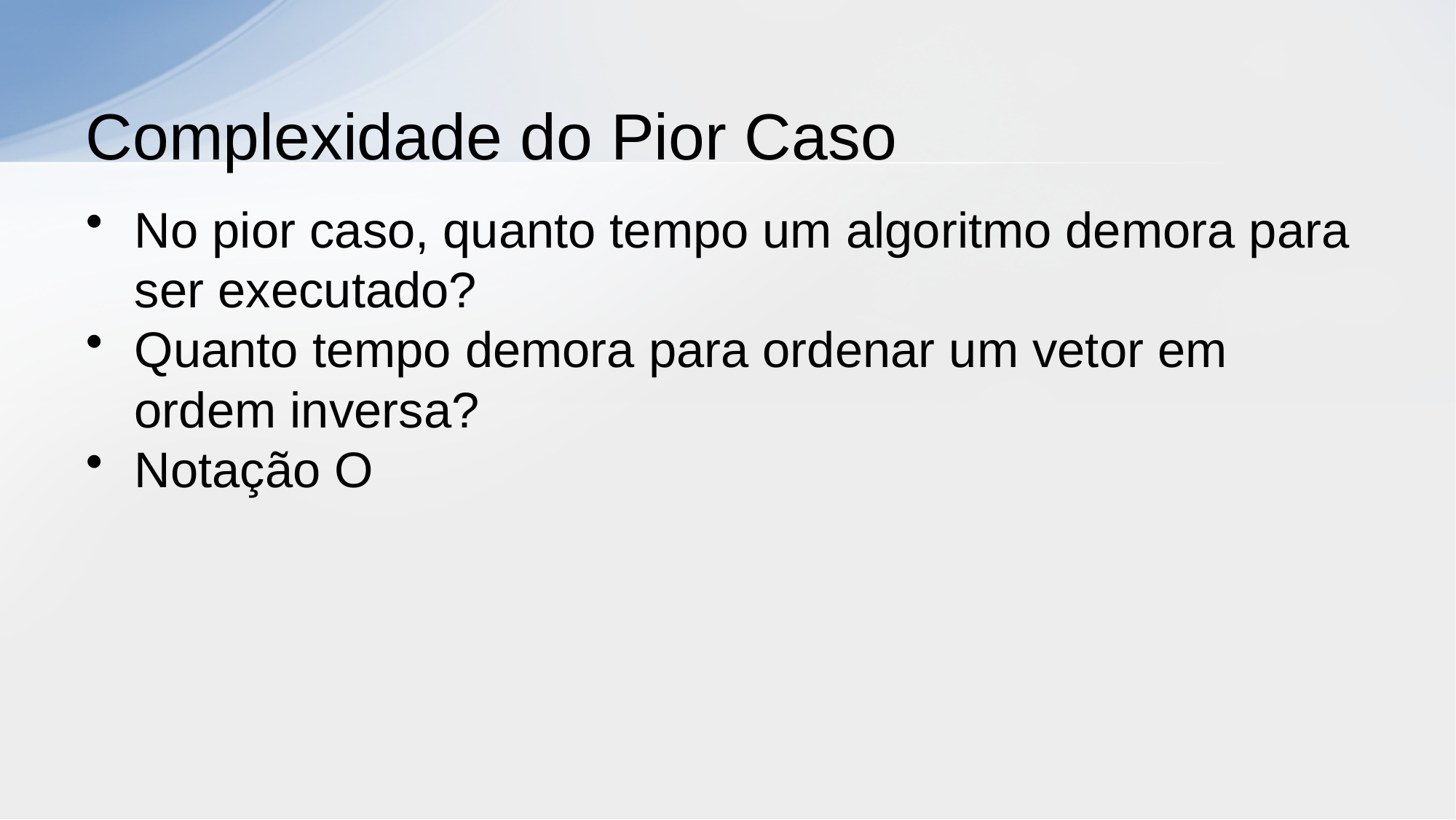

# Complexidade do Pior Caso
No pior caso, quanto tempo um algoritmo demora para ser executado?
Quanto tempo demora para ordenar um vetor em ordem inversa?
Notação O